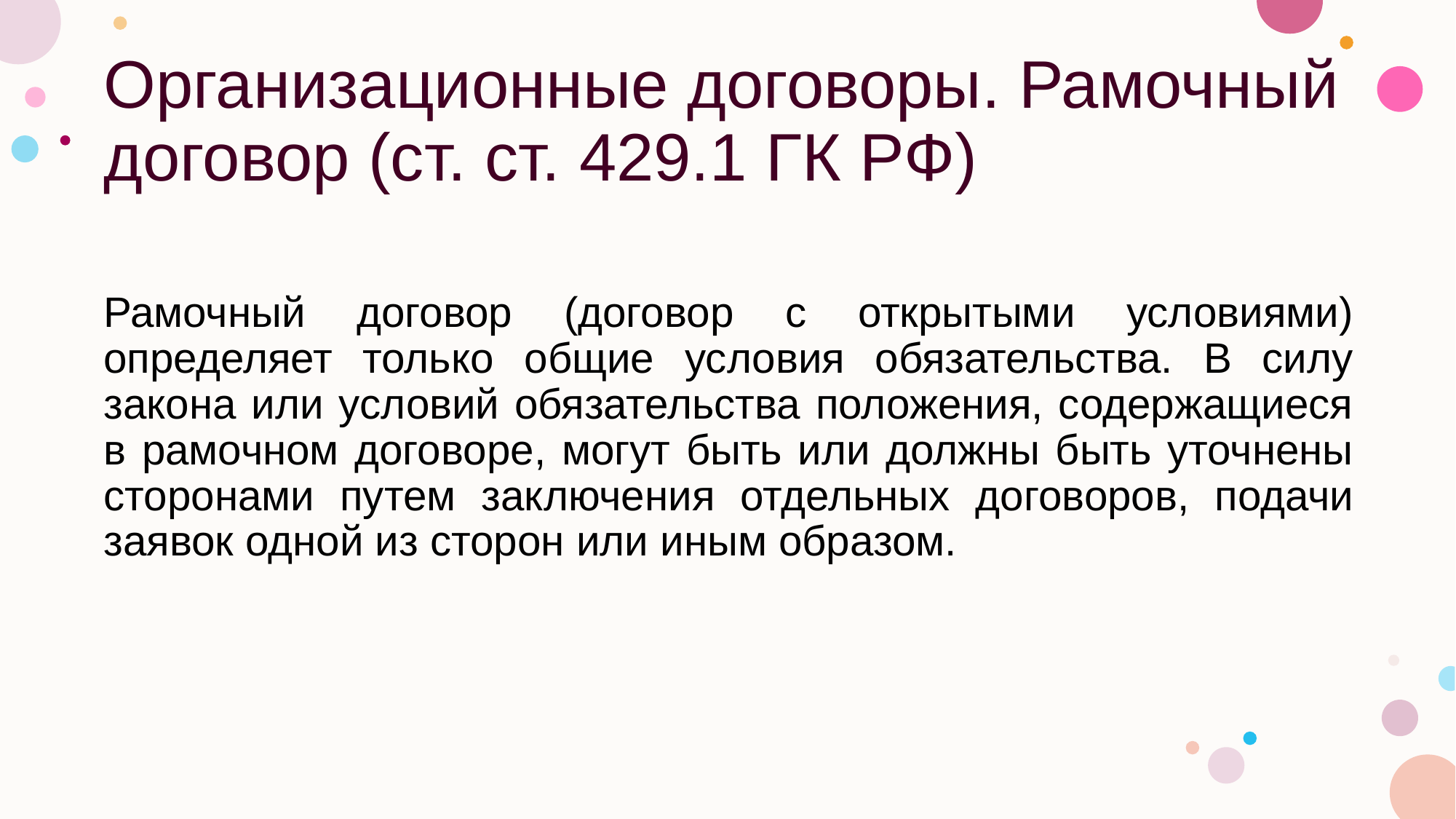

# Организационные договоры. Рамочный договор (ст. ст. 429.1 ГК РФ)
Рамочный договор (договор с открытыми условиями) определяет только общие условия обязательства. В силу закона или условий обязательства положения, содержащиеся в рамочном договоре, могут быть или должны быть уточнены сторонами путем заключения отдельных договоров, подачи заявок одной из сторон или иным образом.